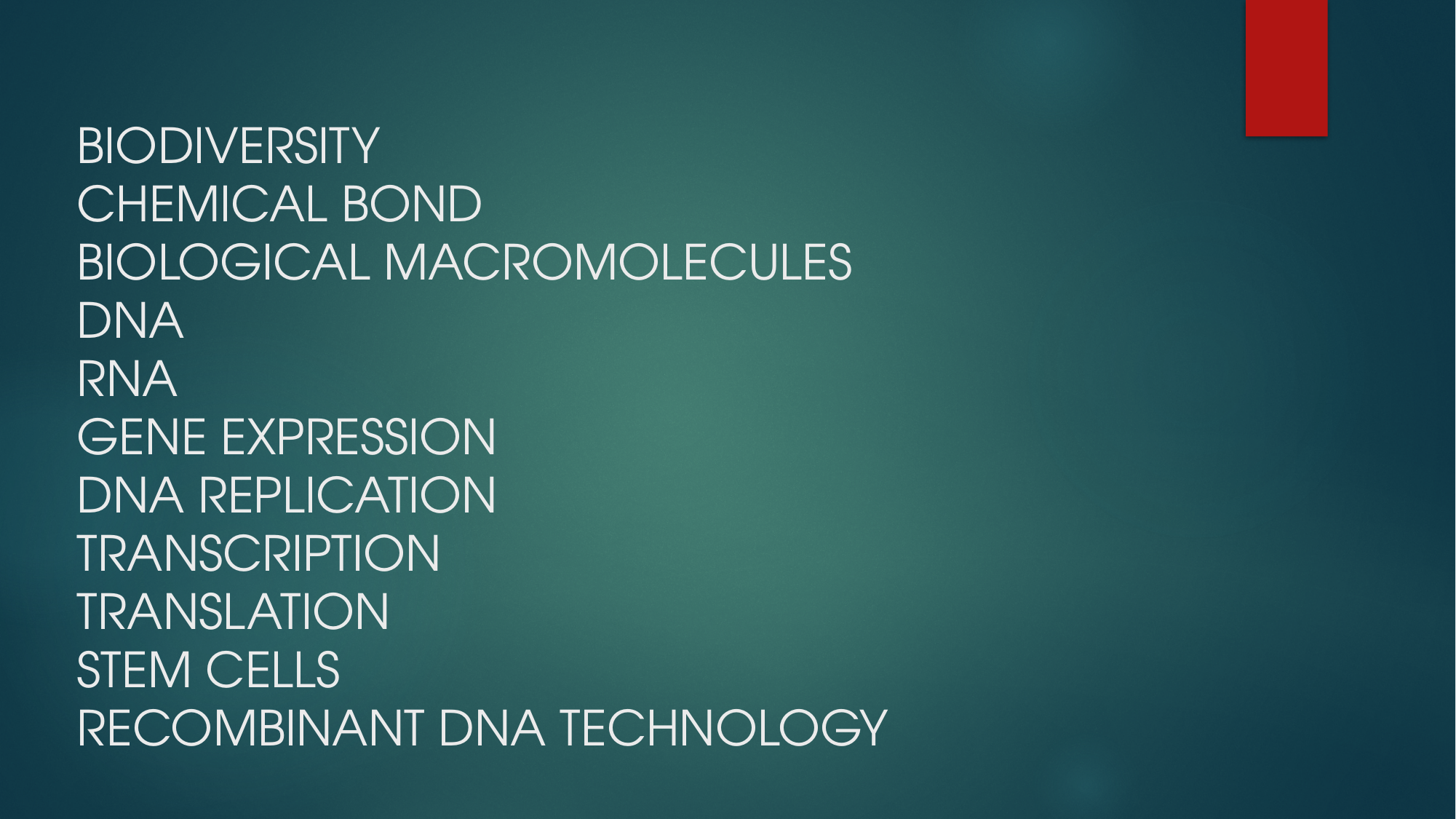

# BIODIVERSITY CHEMICAL BOND BIOLOGICAL MACROMOLECULES DNA RNA GENE EXPRESSION DNA REPLICATION TRANSCRIPTION TRANSLATION STEM CELLS RECOMBINANT DNA TECHNOLOGY